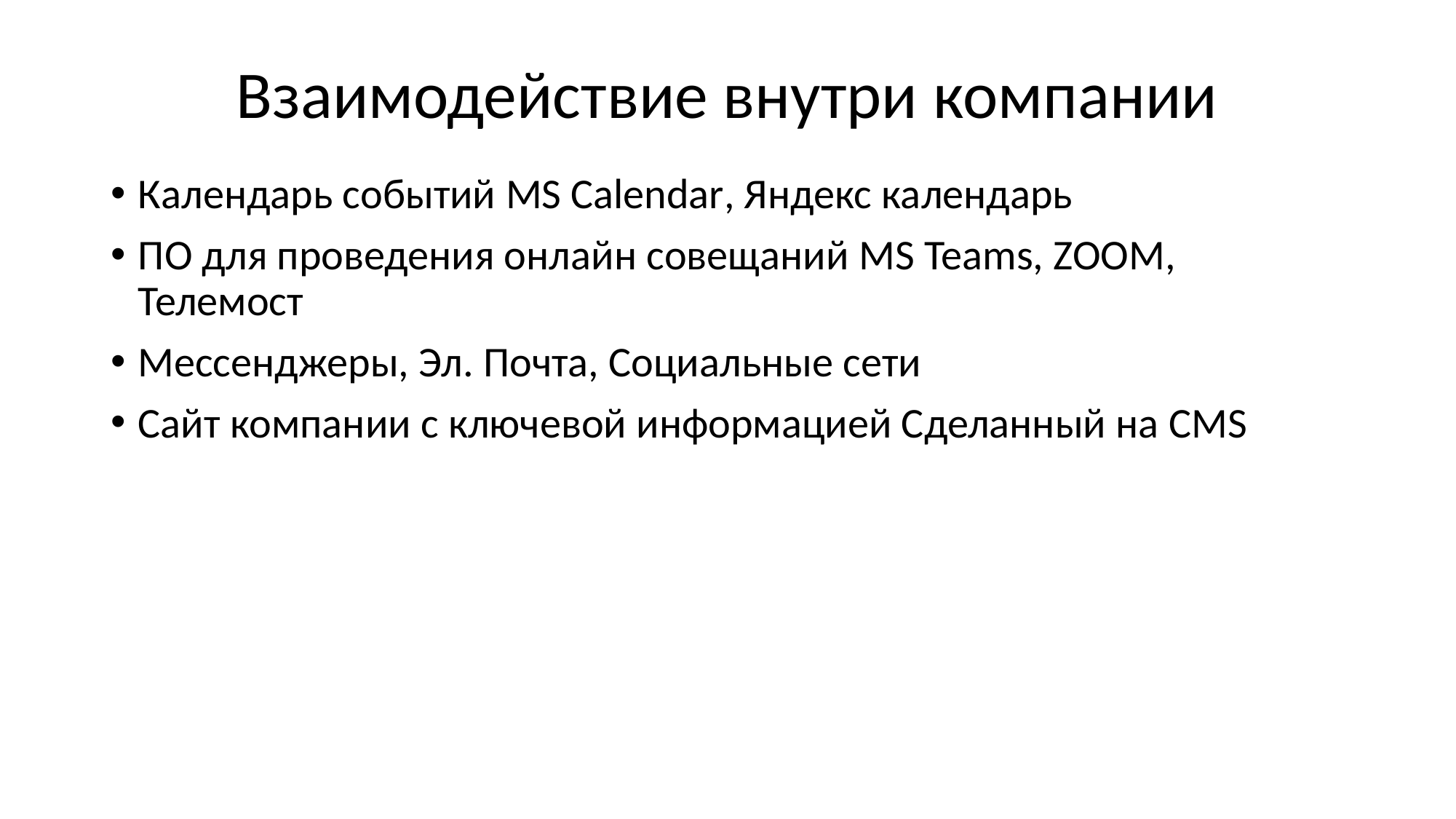

# Взаимодействие внутри компании
Календарь событий MS Calendar, Яндекс календарь
ПО для проведения онлайн совещаний MS Teams, ZOOM, Телемост
Мессенджеры, Эл. Почта, Социальные сети
Сайт компании с ключевой информацией Сделанный на CMS